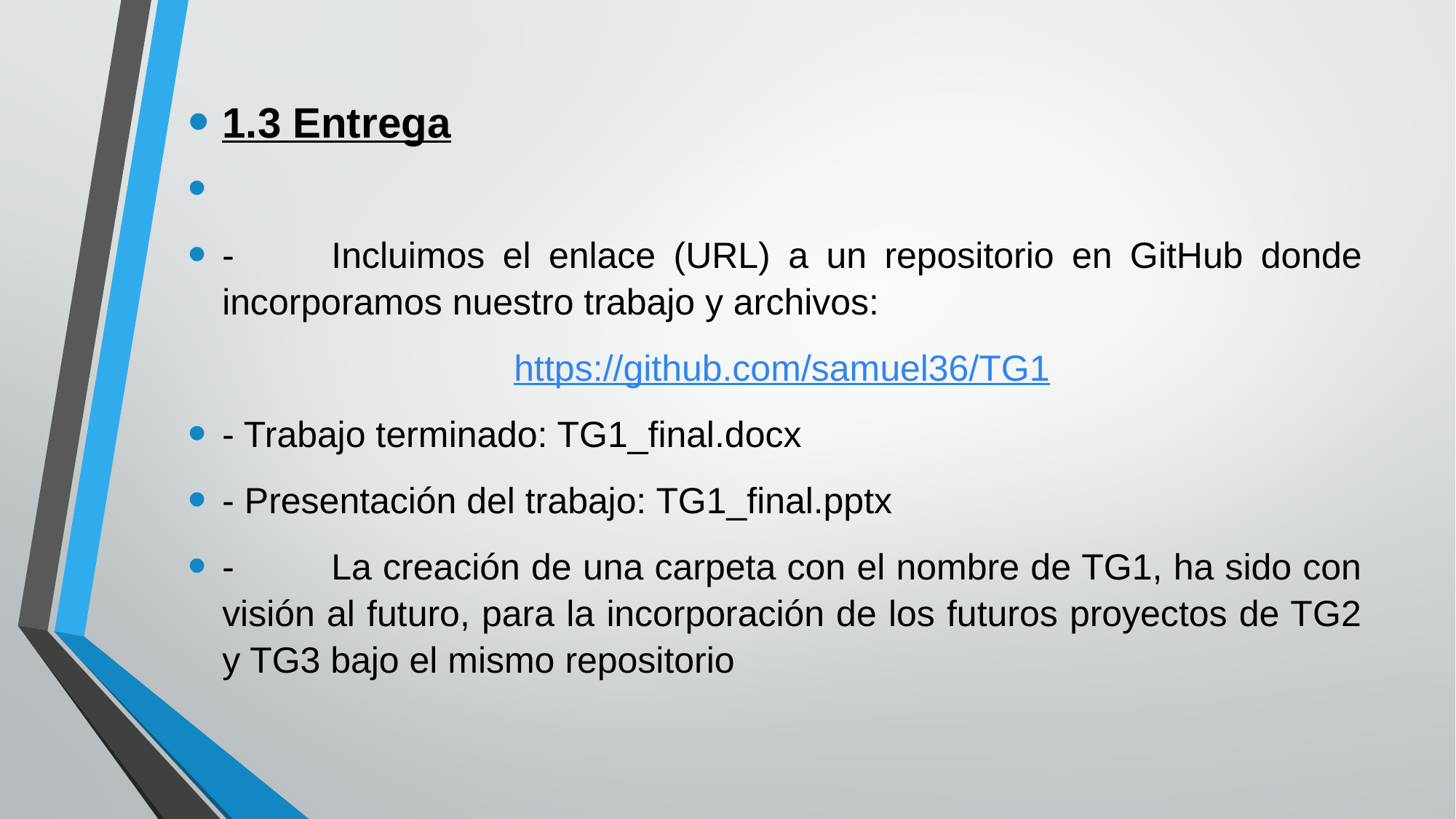

1.3 Entrega

-	Incluimos el enlace (URL) a un repositorio en GitHub donde incorporamos nuestro trabajo y archivos:
                                https://github.com/samuel36/TG1
- Trabajo terminado: TG1_final.docx
- Presentación del trabajo: TG1_final.pptx
-	La creación de una carpeta con el nombre de TG1, ha sido con visión al futuro, para la incorporación de los futuros proyectos de TG2 y TG3 bajo el mismo repositorio